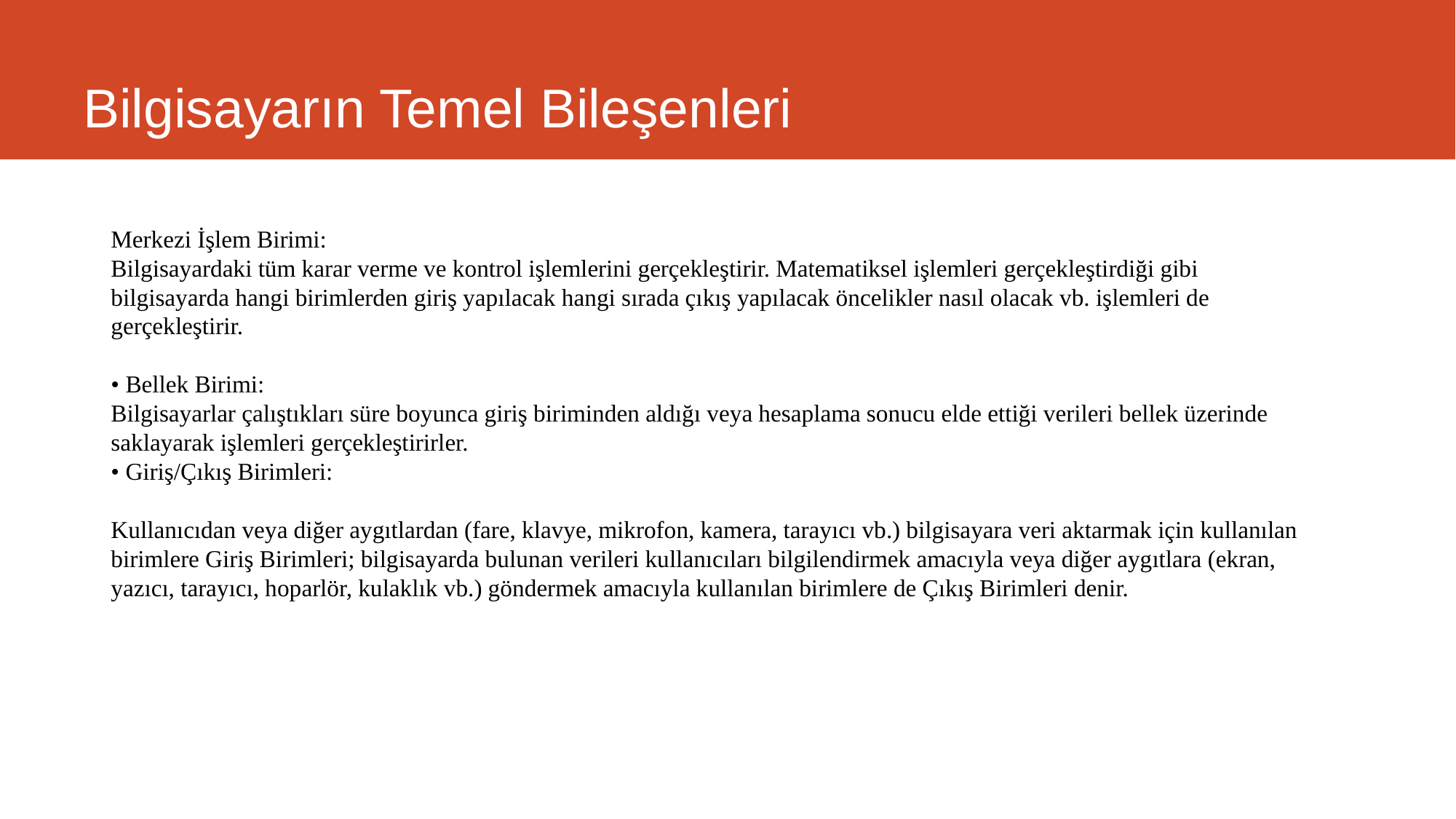

# Bilgisayarın Temel Bileşenleri
Merkezi İşlem Birimi:
Bilgisayardaki tüm karar verme ve kontrol işlemlerini gerçekleştirir. Matematiksel işlemleri gerçekleştirdiği gibi
bilgisayarda hangi birimlerden giriş yapılacak hangi sırada çıkış yapılacak öncelikler nasıl olacak vb. işlemleri de
gerçekleştirir.

• Bellek Birimi:
Bilgisayarlar çalıştıkları süre boyunca giriş biriminden aldığı veya hesaplama sonucu elde ettiği verileri bellek üzerinde
saklayarak işlemleri gerçekleştirirler.
• Giriş/Çıkış Birimleri:

Kullanıcıdan veya diğer aygıtlardan (fare, klavye, mikrofon, kamera, tarayıcı vb.) bilgisayara veri aktarmak için kullanılan
birimlere Giriş Birimleri; bilgisayarda bulunan verileri kullanıcıları bilgilendirmek amacıyla veya diğer aygıtlara (ekran,
yazıcı, tarayıcı, hoparlör, kulaklık vb.) göndermek amacıyla kullanılan birimlere de Çıkış Birimleri denir.